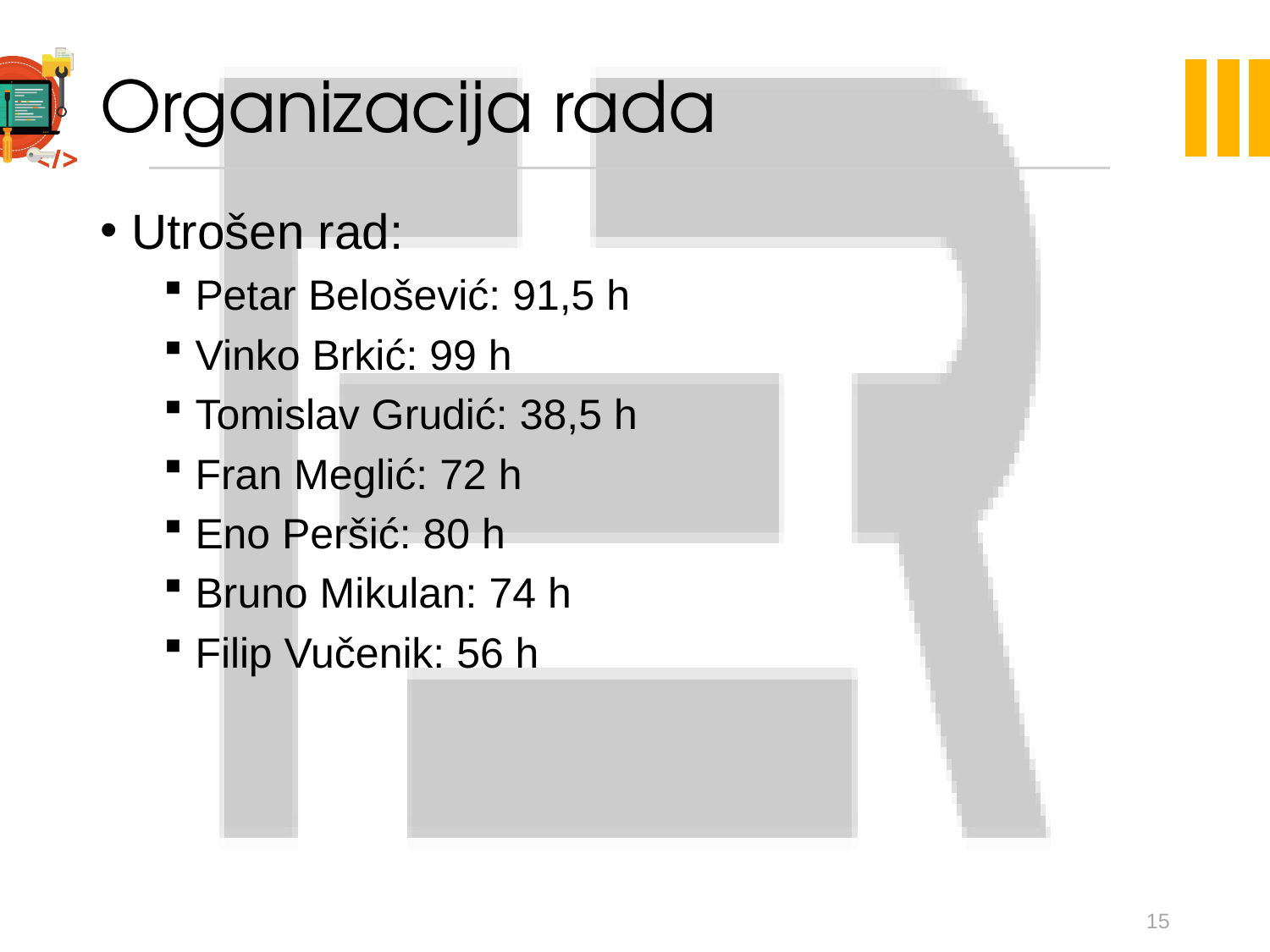

# Organizacija rada
Utrošen rad:
Petar Belošević: 91,5 h
Vinko Brkić: 99 h
Tomislav Grudić: 38,5 h
Fran Meglić: 72 h
Eno Peršić: 80 h
Bruno Mikulan: 74 h
Filip Vučenik: 56 h

15